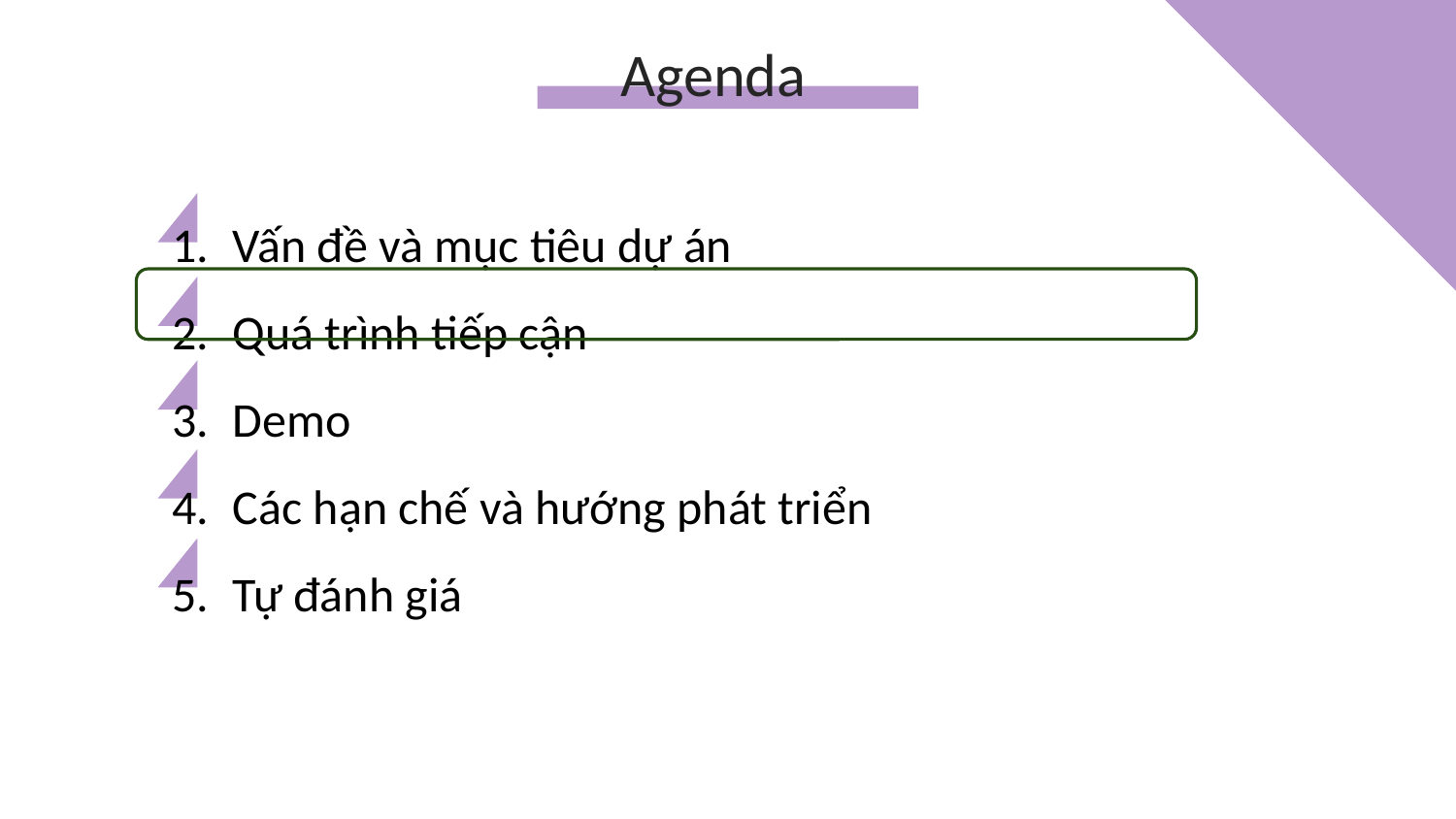

# Agenda

Vấn đề và mục tiêu dự án
Quá trình tiếp cận
Demo
Các hạn chế và hướng phát triển
Tự đánh giá